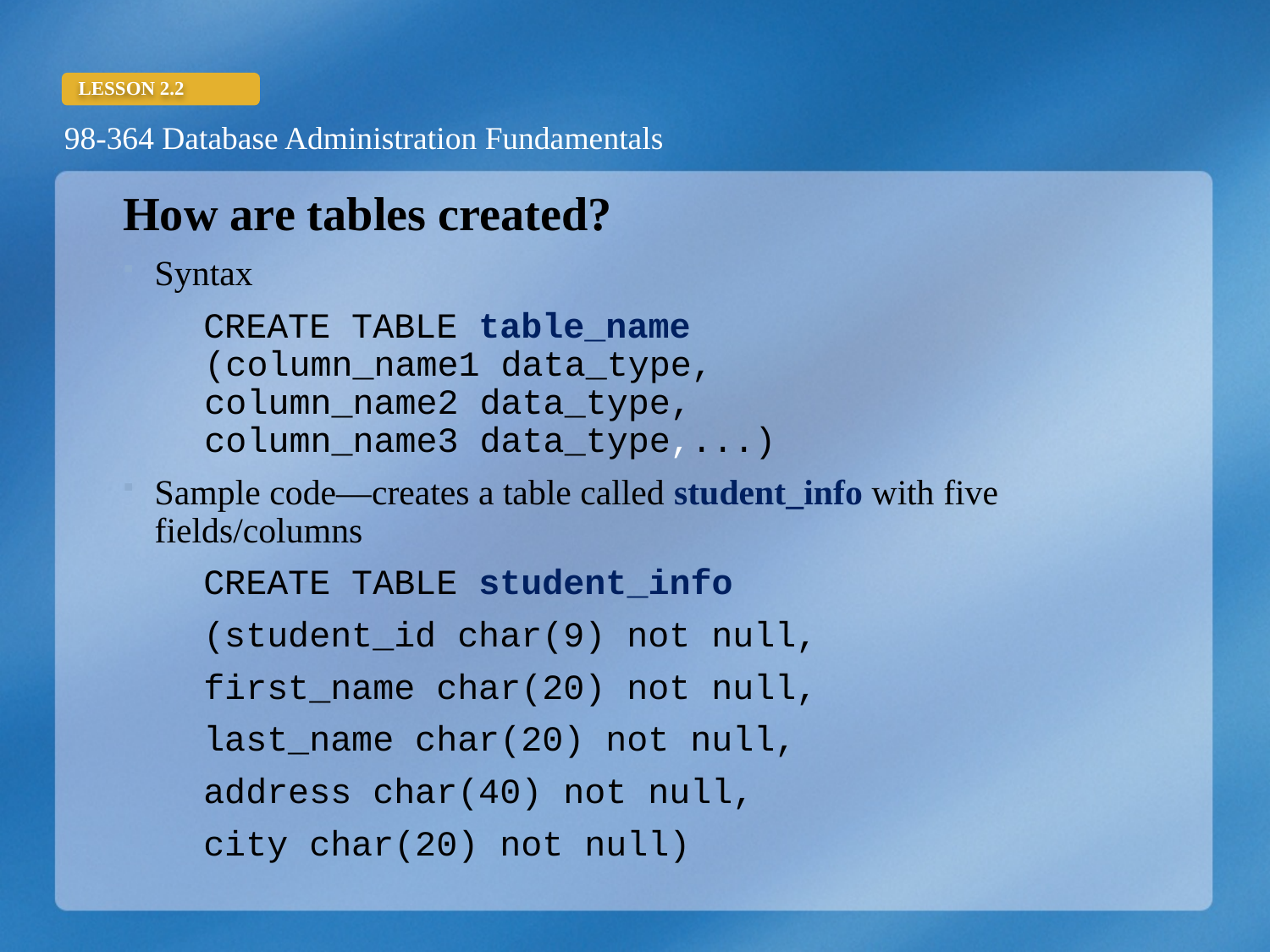

How are tables created?
Syntax
CREATE TABLE table_name
(column_name1 data_type,
column_name2 data_type,
column_name3 data_type,...)
Sample code—creates a table called student_info with five fields/columns
CREATE TABLE student_info
(student_id char(9) not null,
first_name char(20) not null,
last_name char(20) not null,
address char(40) not null,
city char(20) not null)